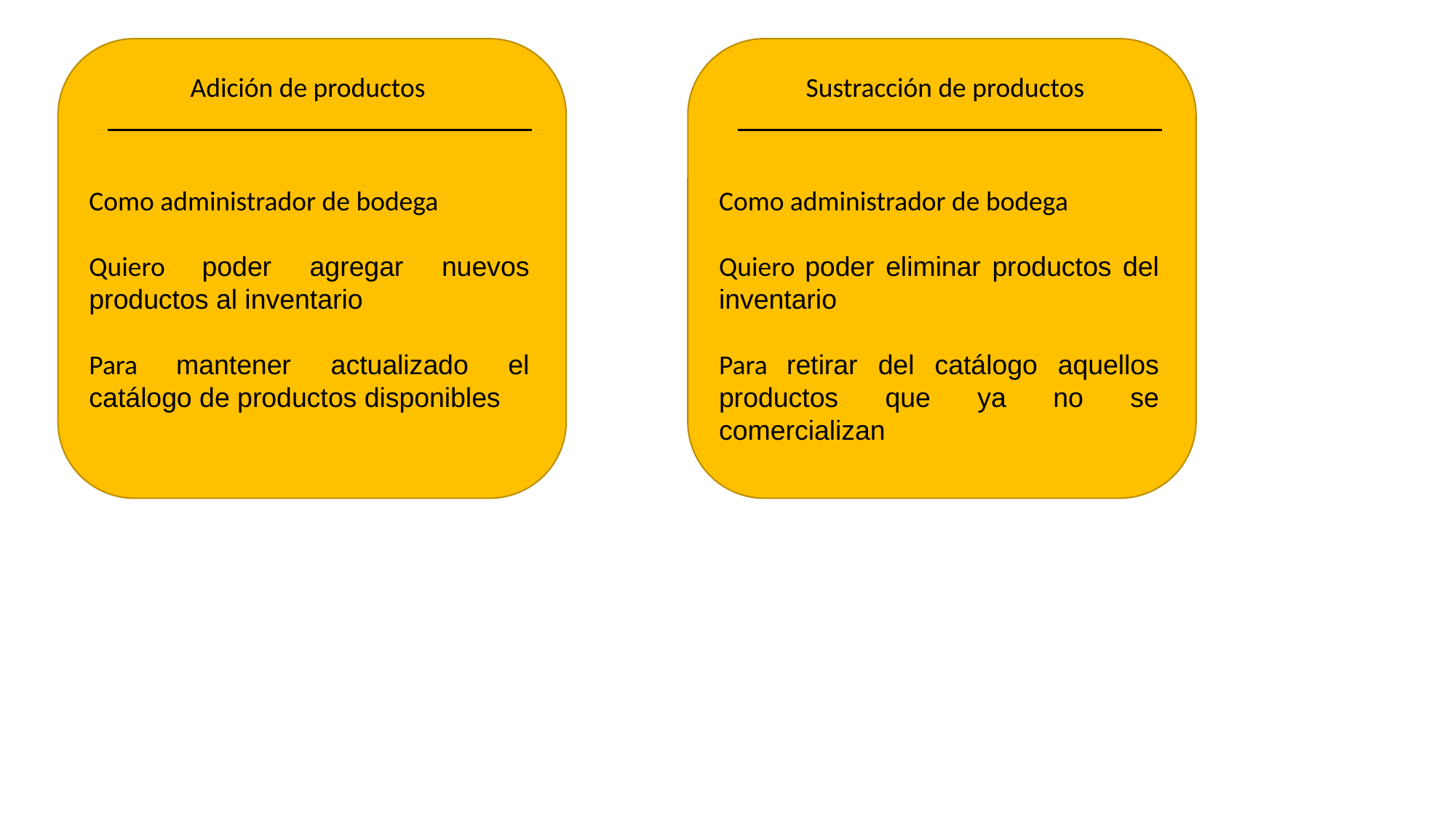

Adición de productos
Como administrador de bodega

Quiero poder agregar nuevos productos al inventario

Para mantener actualizado el catálogo de productos disponibles

Sustracción de productos
Como administrador de bodega

Quiero poder eliminar productos del inventario

Para retirar del catálogo aquellos productos que ya no se comercializan